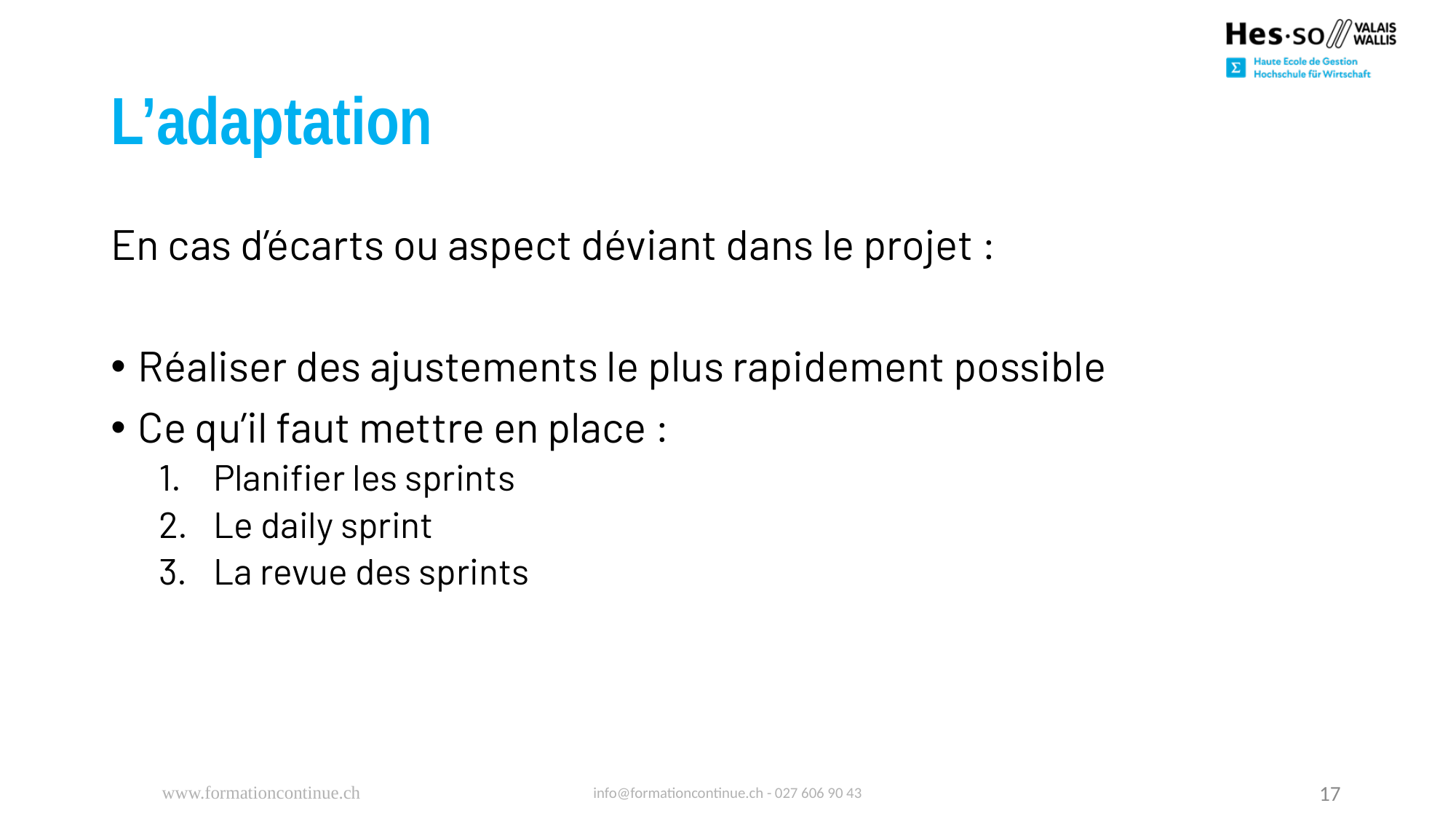

# L’adaptation
En cas d’écarts ou aspect déviant dans le projet :

Réaliser des ajustements le plus rapidement possible
Ce qu’il faut mettre en place :
Planifier les sprints
Le daily sprint
La revue des sprints
www.formationcontinue.ch
info@formationcontinue.ch - 027 606 90 43
17